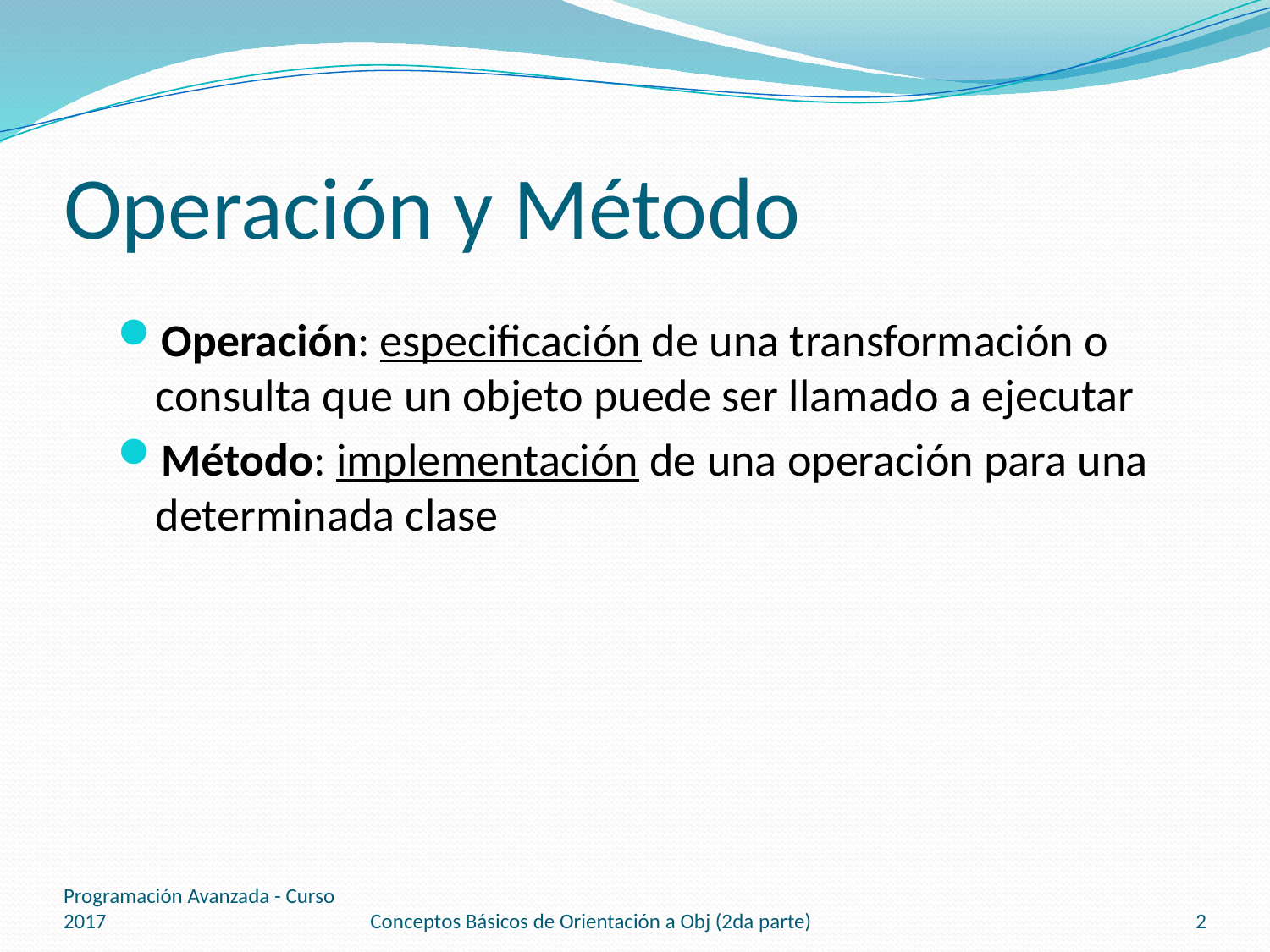

# Operación y Método
Operación: especificación de una transformación o consulta que un objeto puede ser llamado a ejecutar
Método: implementación de una operación para una determinada clase
Programación Avanzada - Curso 2017
Conceptos Básicos de Orientación a Obj (2da parte)
2